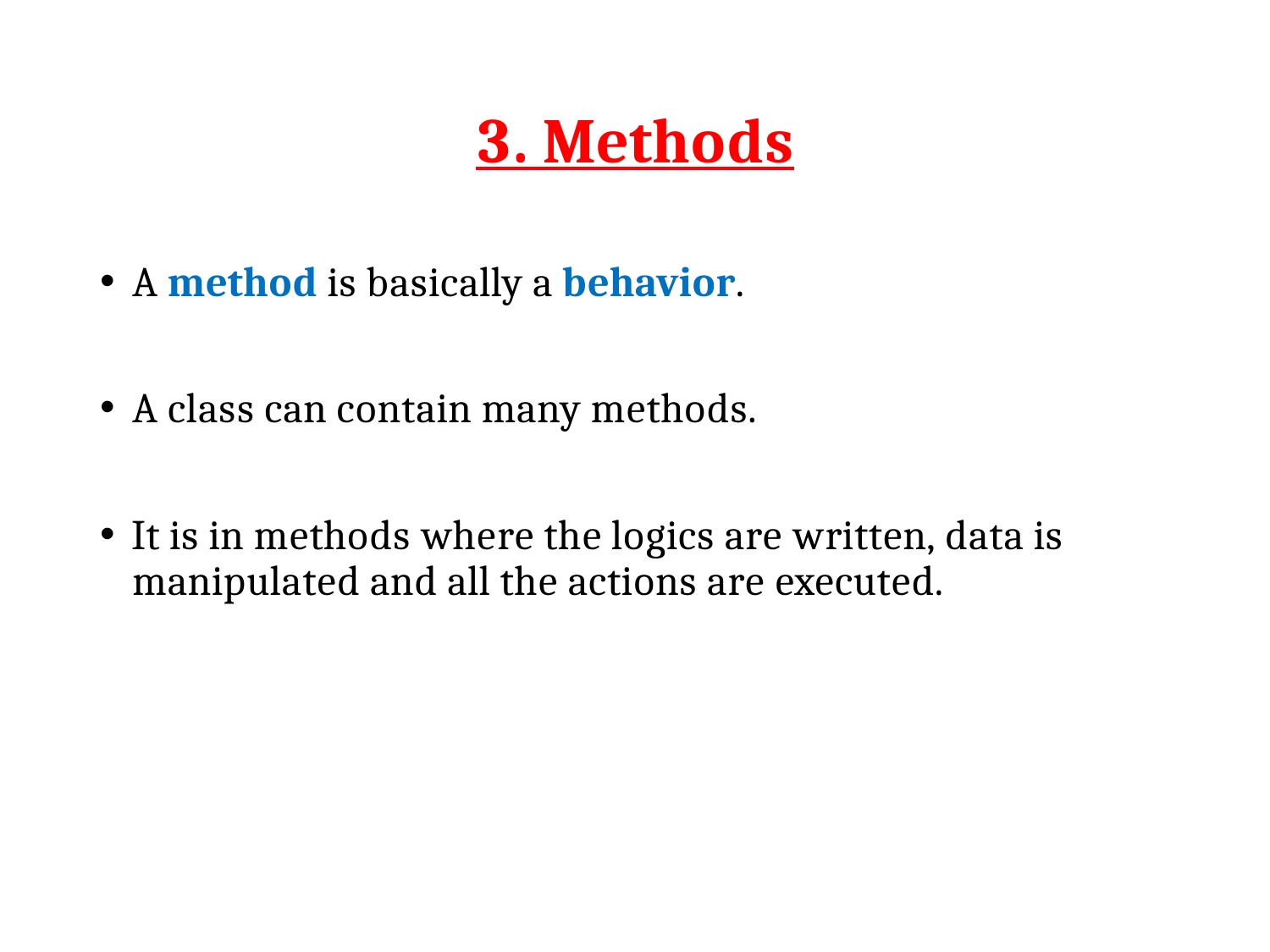

# 3. Methods
A method is basically a behavior.

A class can contain many methods.

It is in methods where the logics are written, data is manipulated and all the actions are executed.